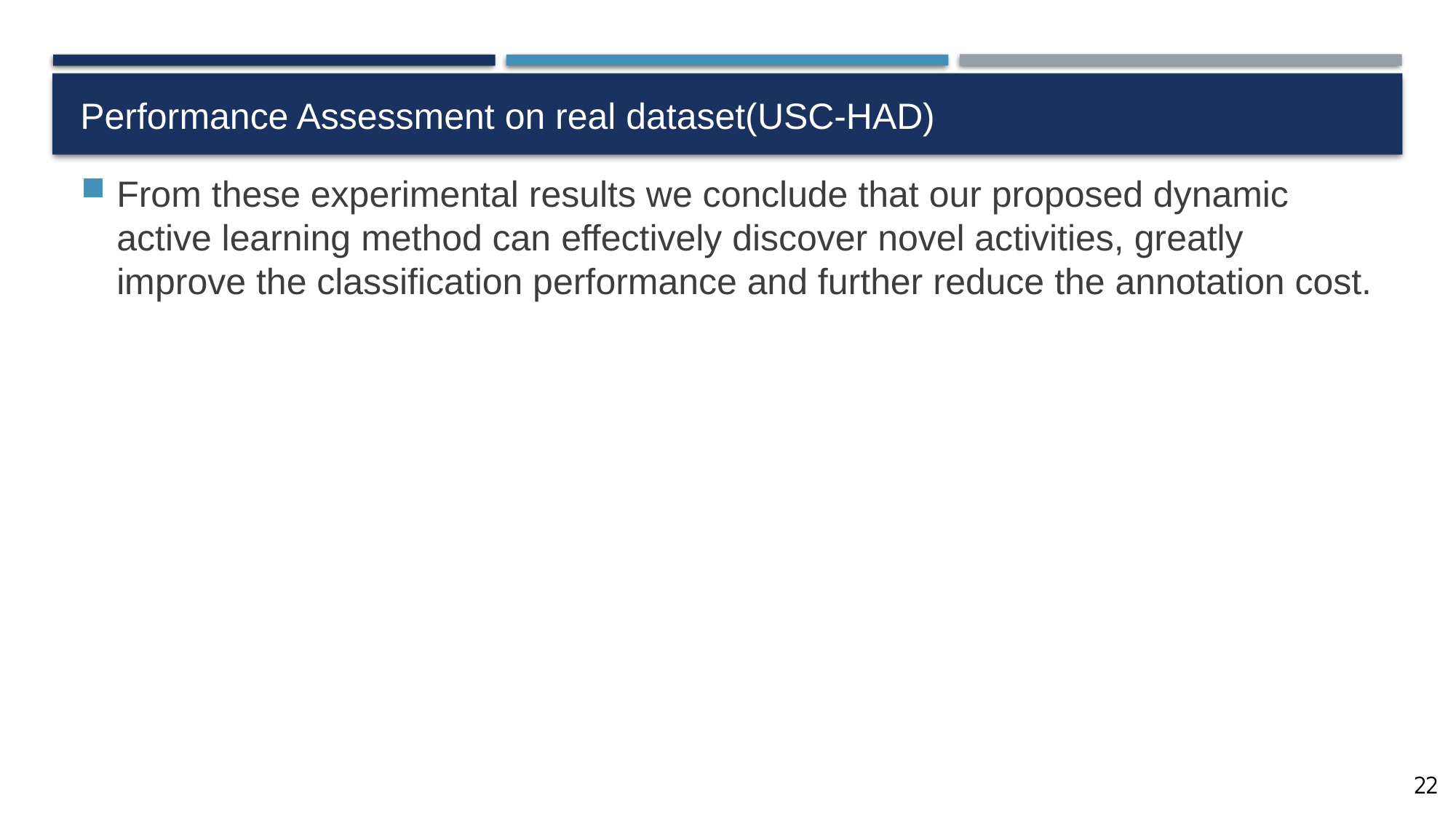

# Performance Assessment on real dataset(USC-HAD)
From these experimental results we conclude that our proposed dynamic active learning method can effectively discover novel activities, greatly improve the classification performance and further reduce the annotation cost.
22